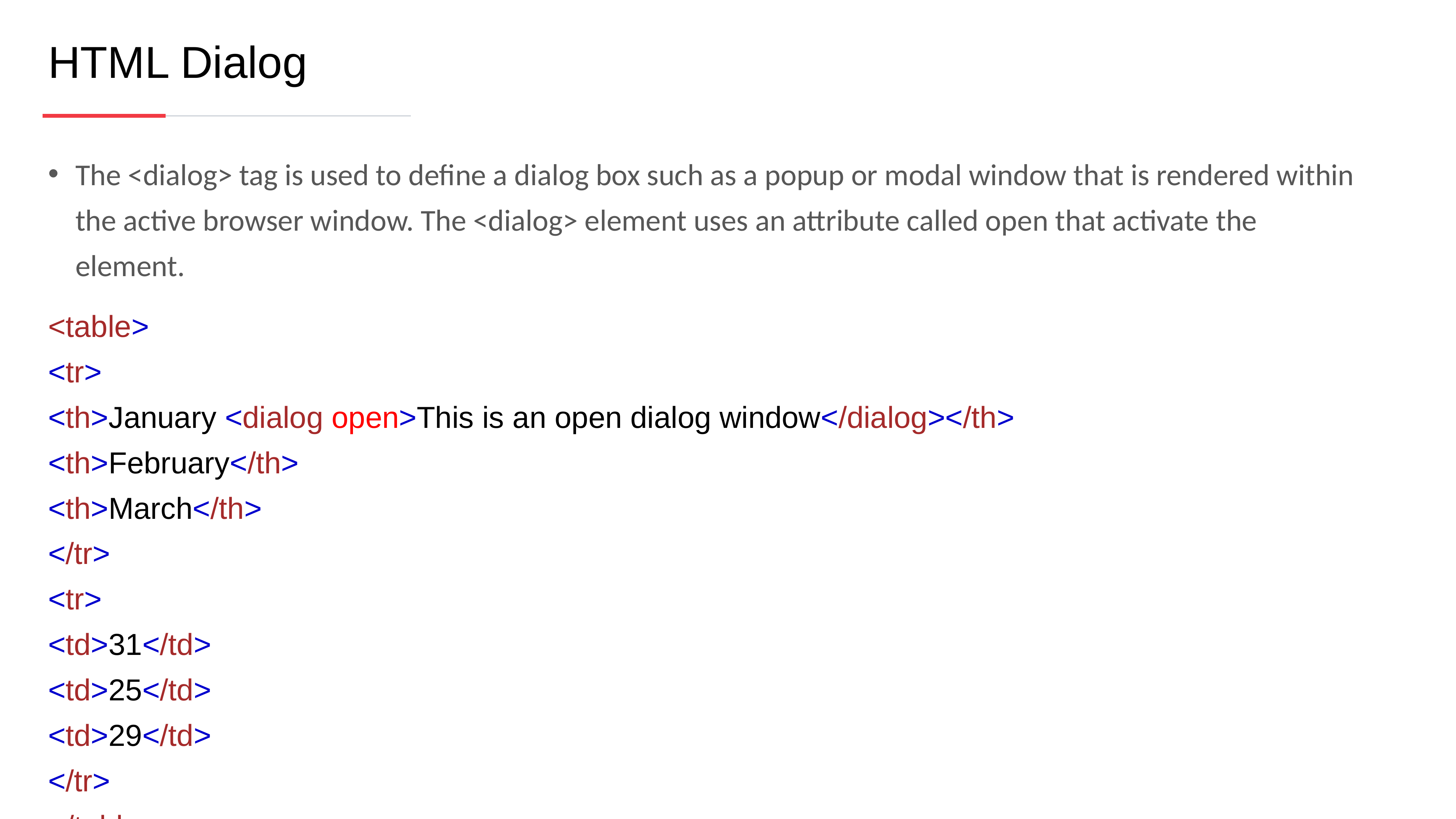

HTML Dialog
The <dialog> tag is used to define a dialog box such as a popup or modal window that is rendered within the active browser window. The <dialog> element uses an attribute called open that activate the element.
<table>
<tr>
<th>January <dialog open>This is an open dialog window</dialog></th>
<th>February</th>
<th>March</th>
</tr>
<tr>
<td>31</td>
<td>25</td>
<td>29</td>
</tr>
</table>